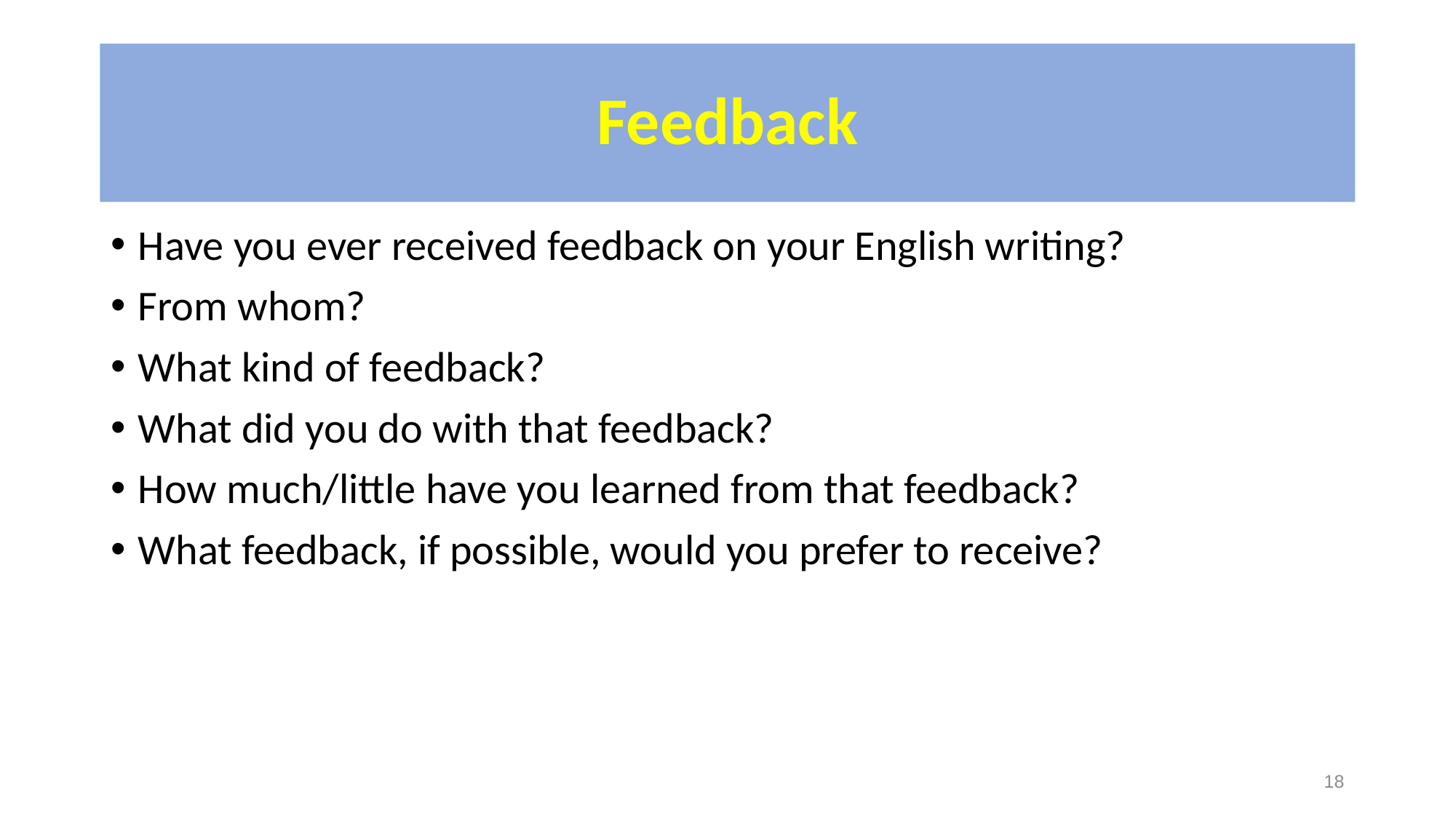

# Feedback
Have you ever received feedback on your English writing?
From whom?
What kind of feedback?
What did you do with that feedback?
How much/little have you learned from that feedback?
What feedback, if possible, would you prefer to receive?

18